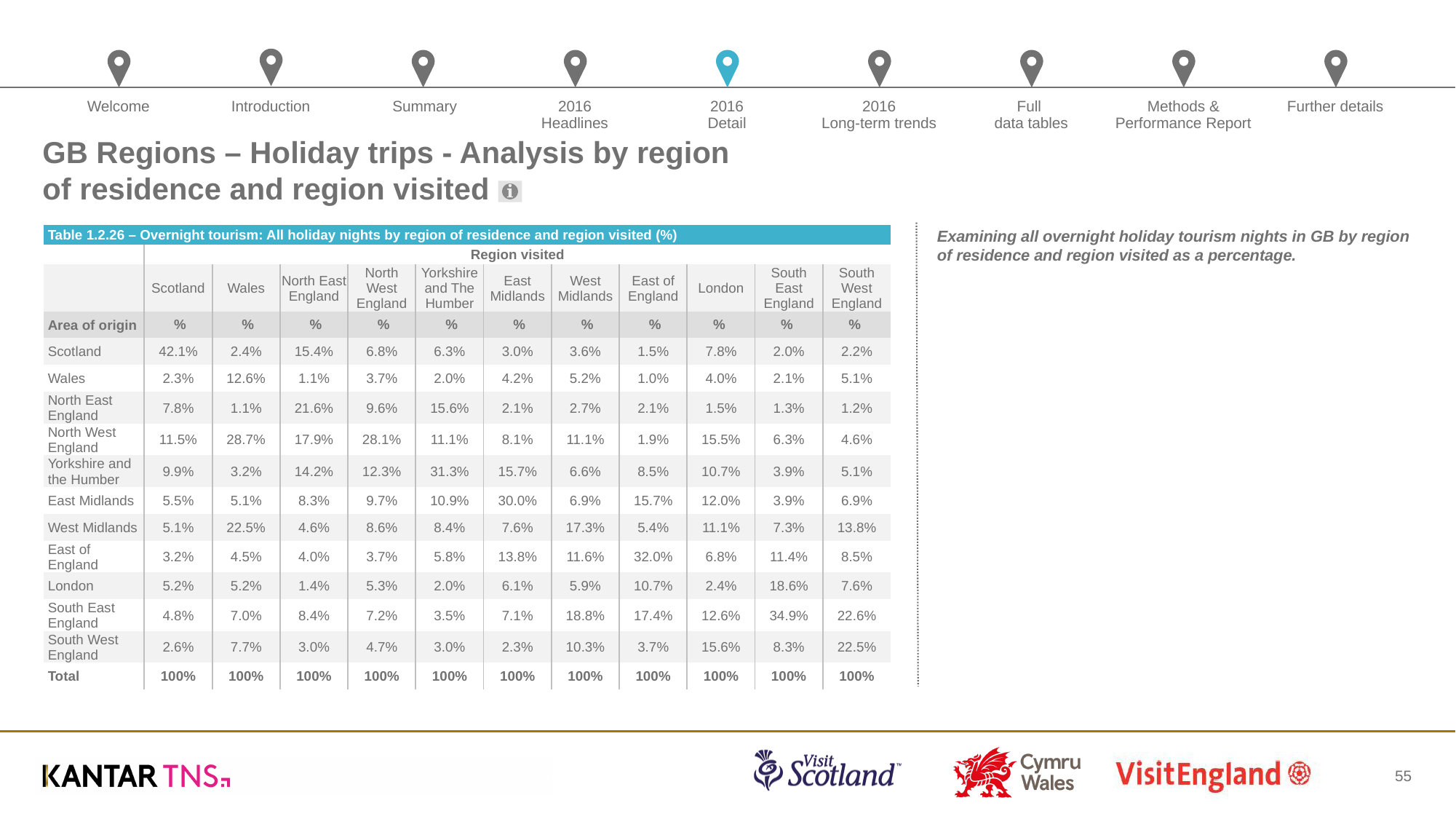

# GB Regions – Holiday trips - Analysis by region of residence and region visited

| Table 1.2.26 – Overnight tourism: All holiday nights by region of residence and region visited (%) |  |  |  |  |  |  |  |  |  |  |  |
| --- | --- | --- | --- | --- | --- | --- | --- | --- | --- | --- | --- |
|  | Region visited |  |  |  |  |  |  |  |  |  |  |
|  | Scotland | Wales | North East England | North West England | Yorkshire and The Humber | East Midlands | West Midlands | East of England | London | South East England | South West England |
| Area of origin | % | % | % | % | % | % | % | % | % | % | % |
| Scotland | 42.1% | 2.4% | 15.4% | 6.8% | 6.3% | 3.0% | 3.6% | 1.5% | 7.8% | 2.0% | 2.2% |
| Wales | 2.3% | 12.6% | 1.1% | 3.7% | 2.0% | 4.2% | 5.2% | 1.0% | 4.0% | 2.1% | 5.1% |
| North East England | 7.8% | 1.1% | 21.6% | 9.6% | 15.6% | 2.1% | 2.7% | 2.1% | 1.5% | 1.3% | 1.2% |
| North West England | 11.5% | 28.7% | 17.9% | 28.1% | 11.1% | 8.1% | 11.1% | 1.9% | 15.5% | 6.3% | 4.6% |
| Yorkshire and the Humber | 9.9% | 3.2% | 14.2% | 12.3% | 31.3% | 15.7% | 6.6% | 8.5% | 10.7% | 3.9% | 5.1% |
| East Midlands | 5.5% | 5.1% | 8.3% | 9.7% | 10.9% | 30.0% | 6.9% | 15.7% | 12.0% | 3.9% | 6.9% |
| West Midlands | 5.1% | 22.5% | 4.6% | 8.6% | 8.4% | 7.6% | 17.3% | 5.4% | 11.1% | 7.3% | 13.8% |
| East of England | 3.2% | 4.5% | 4.0% | 3.7% | 5.8% | 13.8% | 11.6% | 32.0% | 6.8% | 11.4% | 8.5% |
| London | 5.2% | 5.2% | 1.4% | 5.3% | 2.0% | 6.1% | 5.9% | 10.7% | 2.4% | 18.6% | 7.6% |
| South East England | 4.8% | 7.0% | 8.4% | 7.2% | 3.5% | 7.1% | 18.8% | 17.4% | 12.6% | 34.9% | 22.6% |
| South West England | 2.6% | 7.7% | 3.0% | 4.7% | 3.0% | 2.3% | 10.3% | 3.7% | 15.6% | 8.3% | 22.5% |
| Total | 100% | 100% | 100% | 100% | 100% | 100% | 100% | 100% | 100% | 100% | 100% |
Examining all overnight holiday tourism nights in GB by region of residence and region visited as a percentage.

55